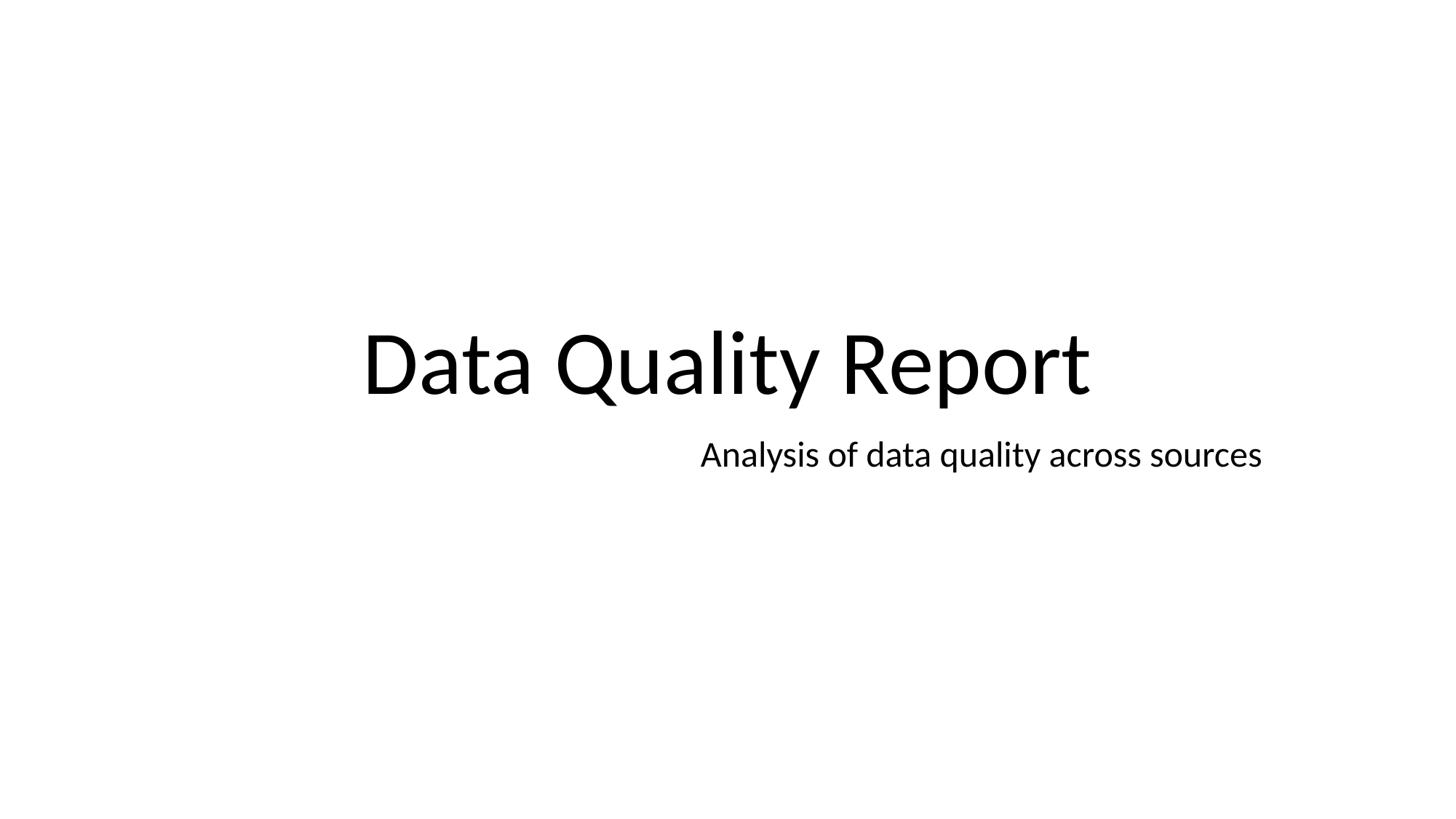

# Data Quality Report
Analysis of data quality across sources